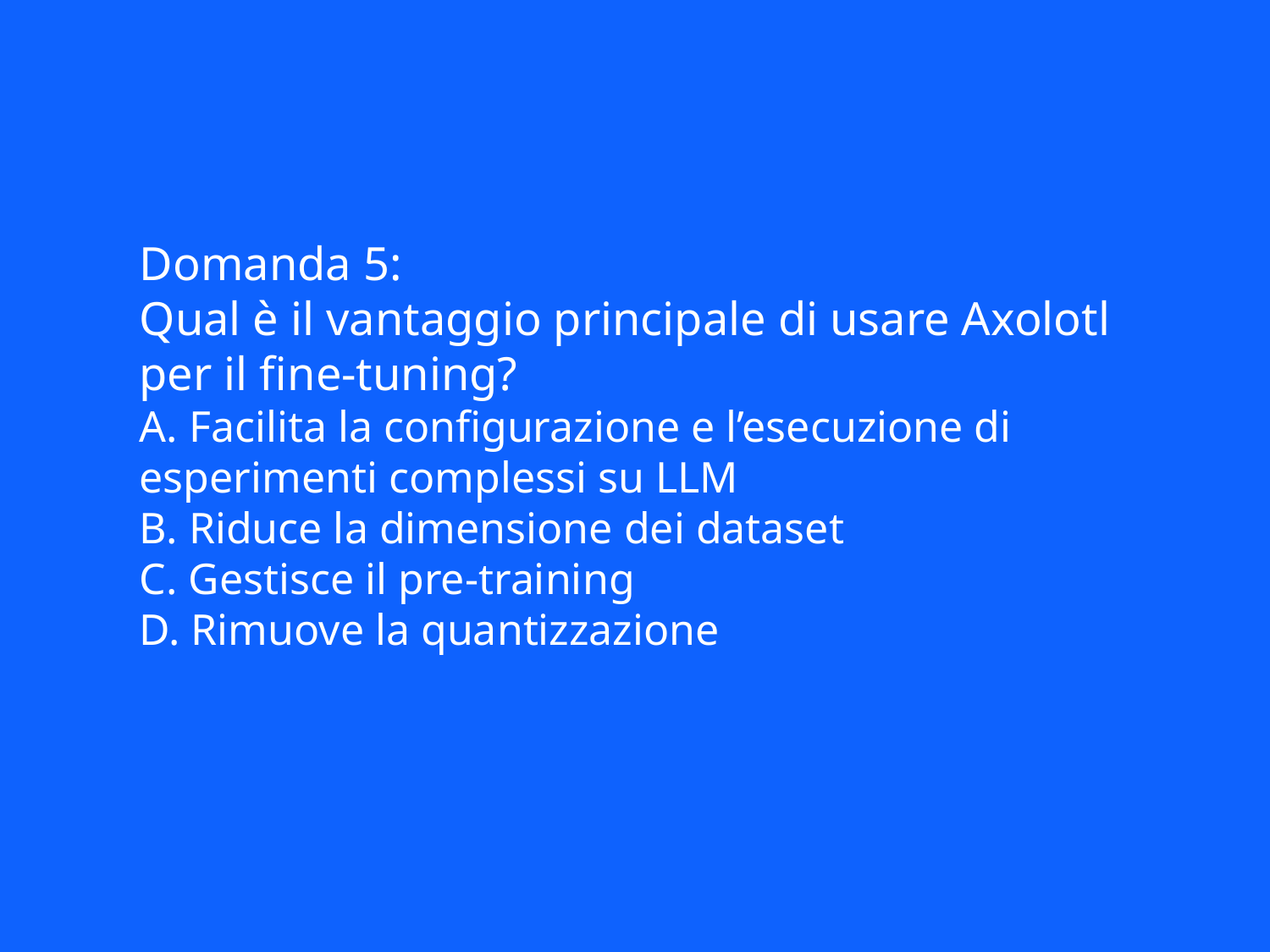

Domanda 5:
Qual è il vantaggio principale di usare Axolotl per il fine-tuning?
A. Facilita la configurazione e l’esecuzione di esperimenti complessi su LLM
B. Riduce la dimensione dei dataset
C. Gestisce il pre-training
D. Rimuove la quantizzazione